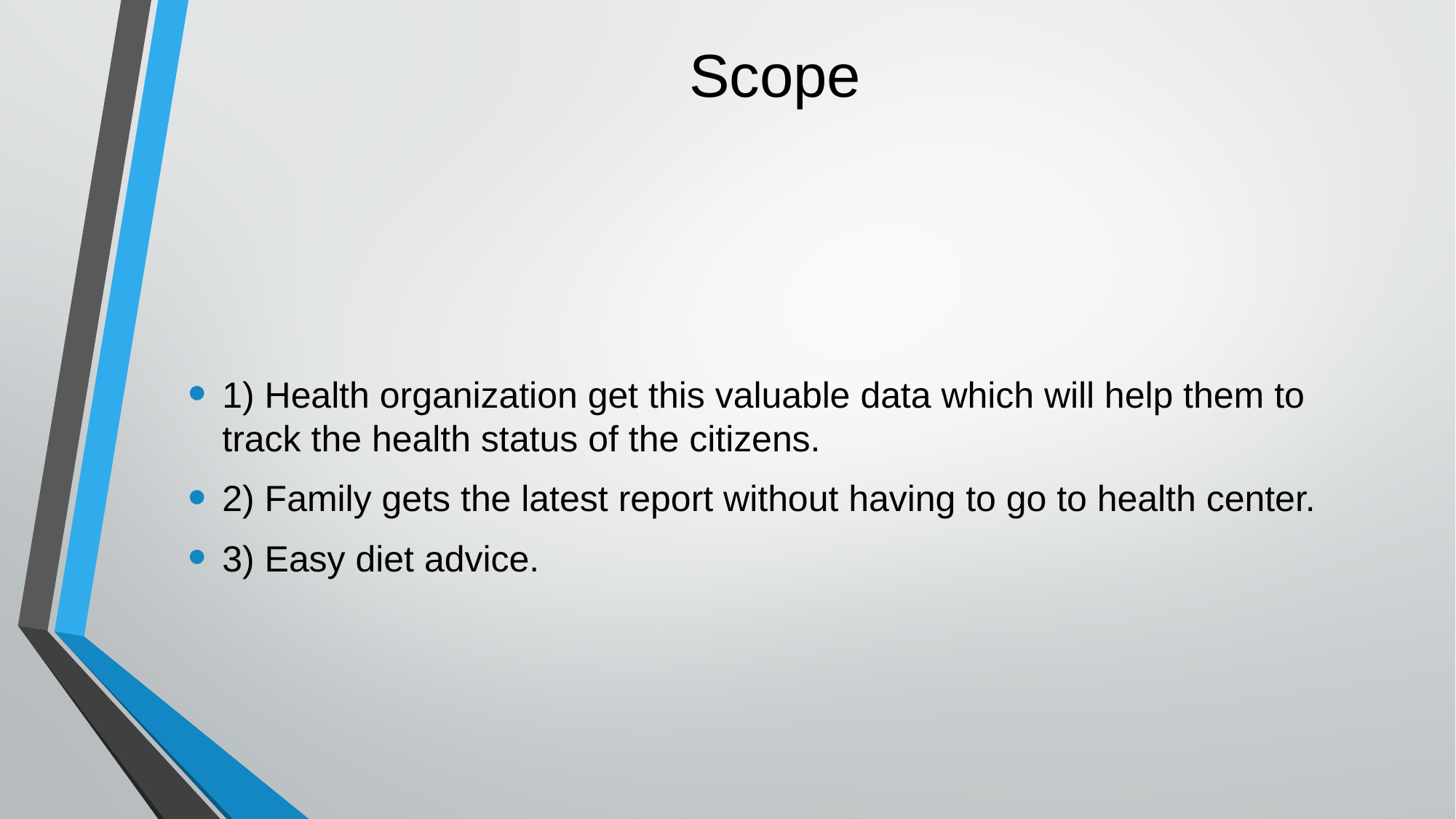

# Scope
1) Health organization get this valuable data which will help them to track the health status of the citizens.
2) Family gets the latest report without having to go to health center.
3) Easy diet advice.